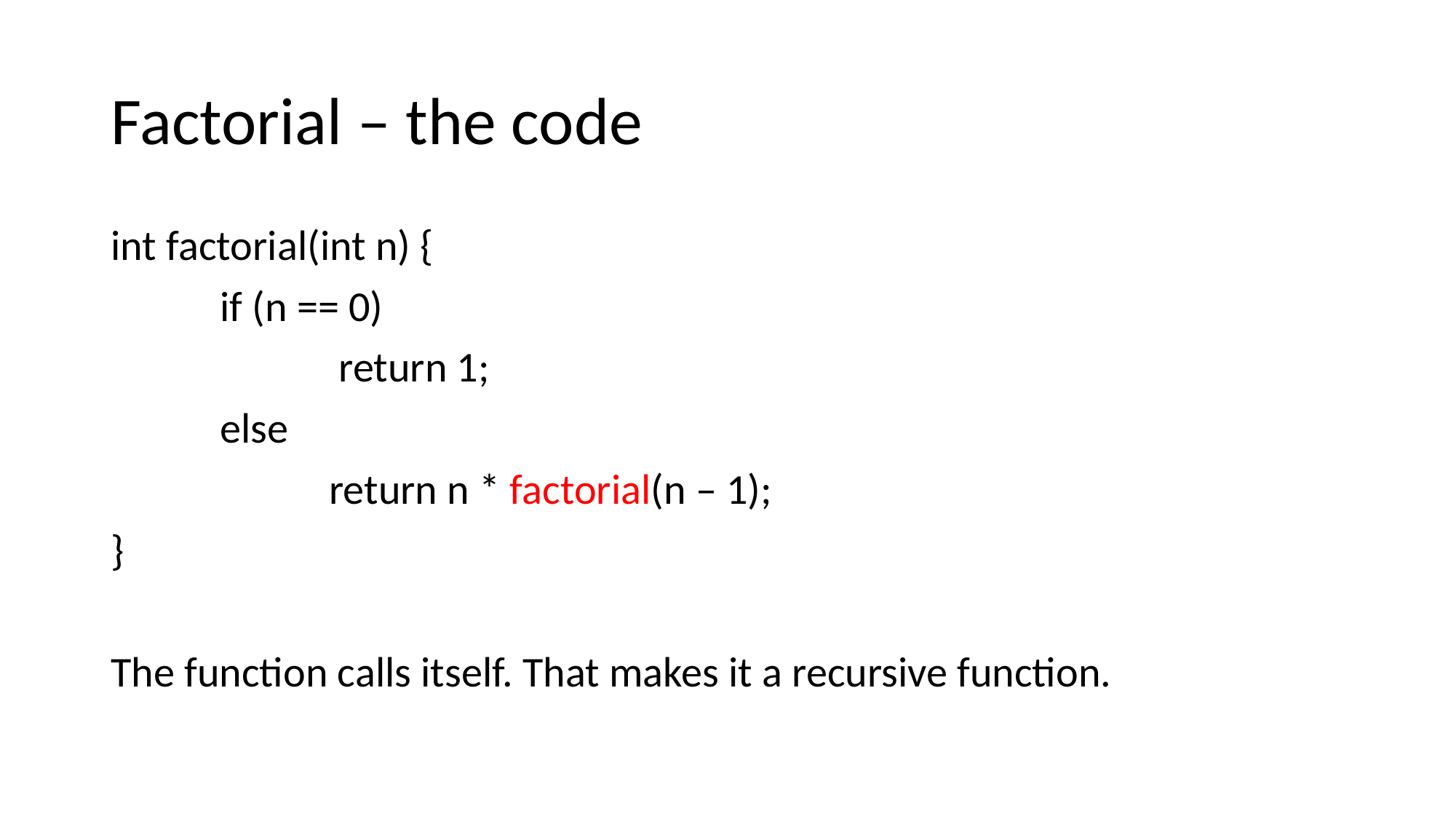

# Factorial – the code
int factorial(int n) {
	if (n == 0)
		 return 1;
	else
		return n * factorial(n – 1);
}

The function calls itself. That makes it a recursive function.